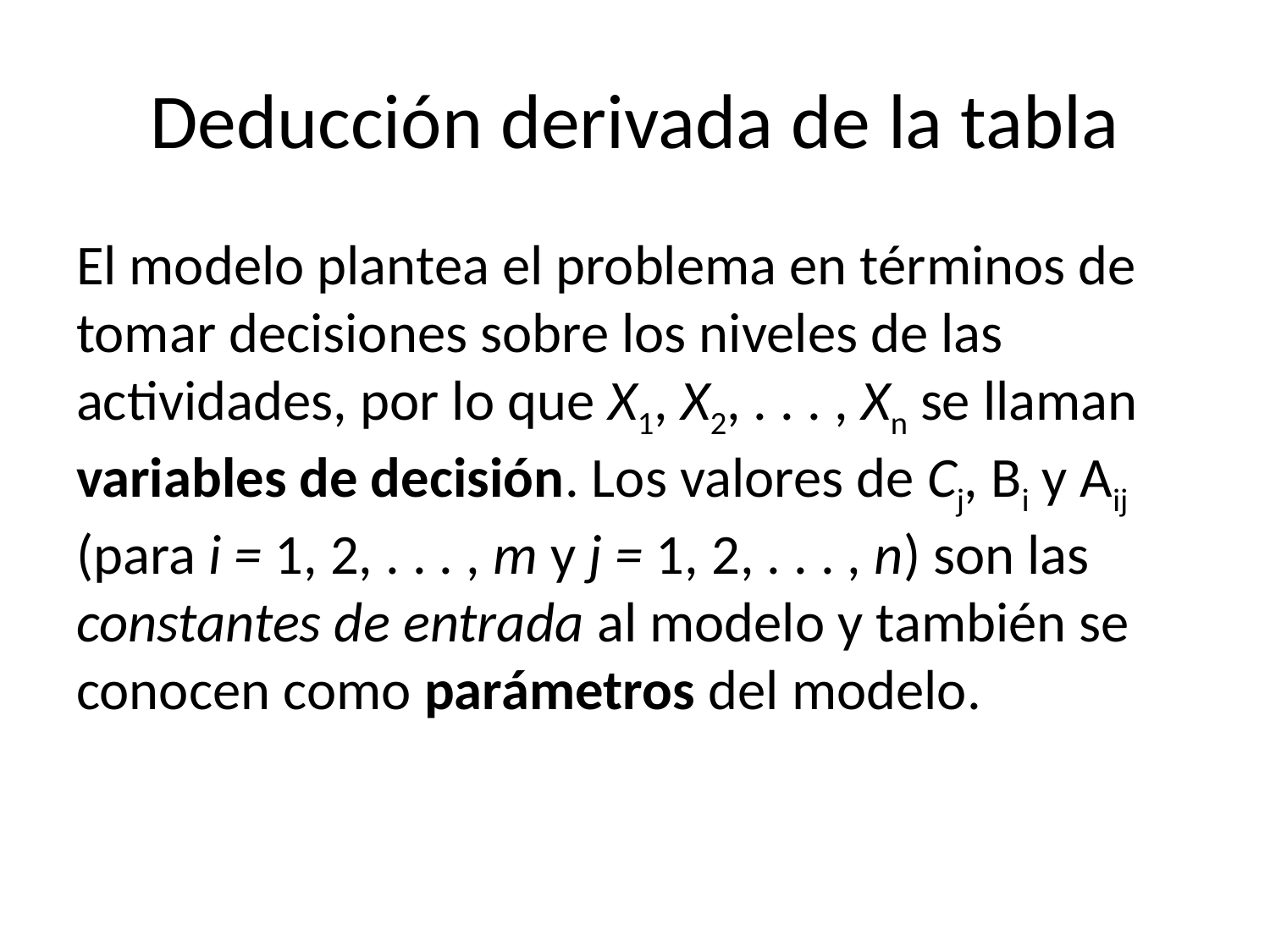

# Deducción derivada de la tabla
El modelo plantea el problema en términos de tomar decisiones sobre los niveles de las actividades, por lo que X1, X2, . . . , Xn se llaman variables de decisión. Los valores de Cj, Bi y Aij (para i = 1, 2, . . . , m y j = 1, 2, . . . , n) son las constantes de entrada al modelo y también se conocen como parámetros del modelo.